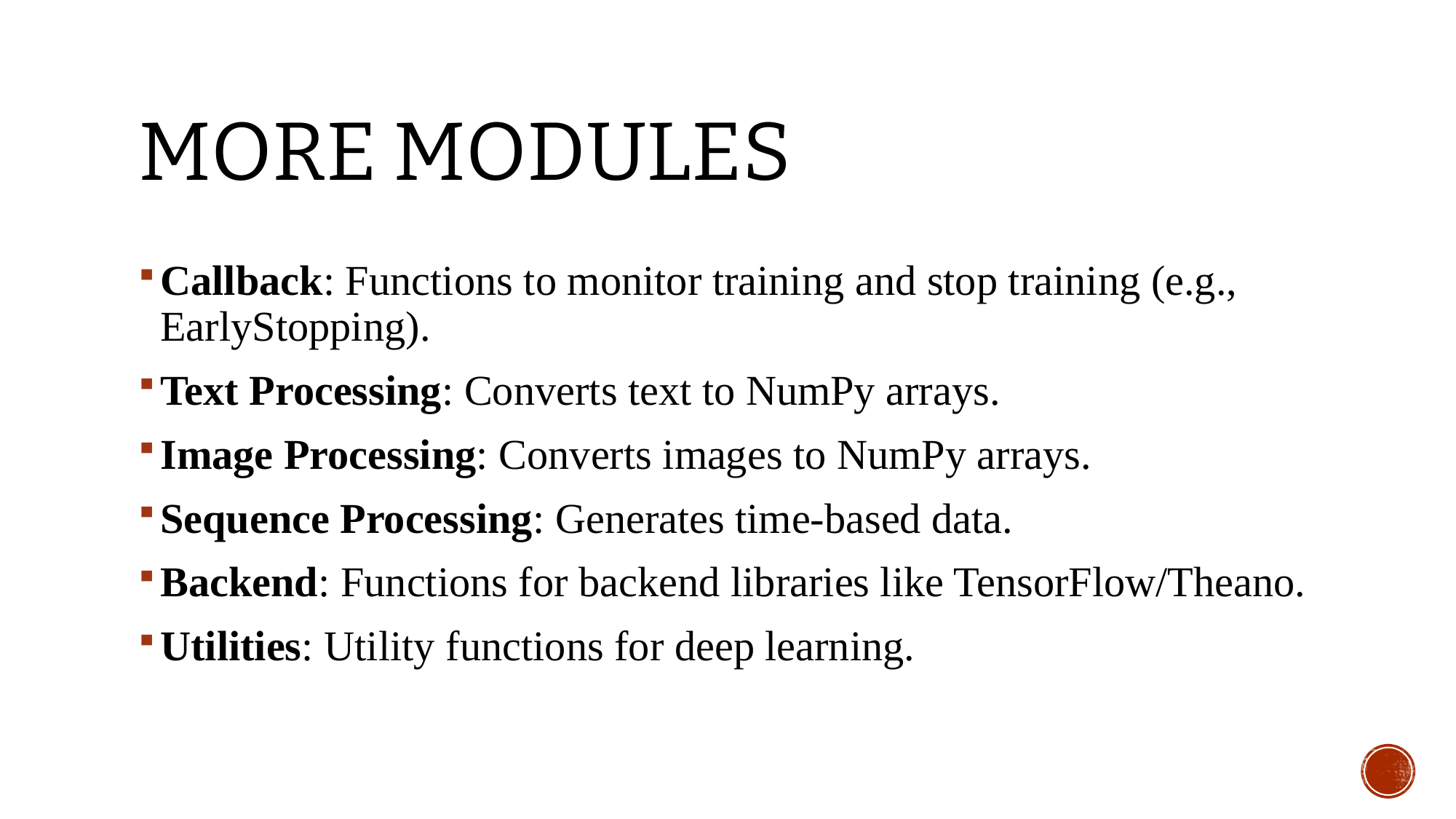

# MORE MODULES
Callback: Functions to monitor training and stop training (e.g., EarlyStopping).
Text Processing: Converts text to NumPy arrays.
Image Processing: Converts images to NumPy arrays.
Sequence Processing: Generates time-based data.
Backend: Functions for backend libraries like TensorFlow/Theano.
Utilities: Utility functions for deep learning.